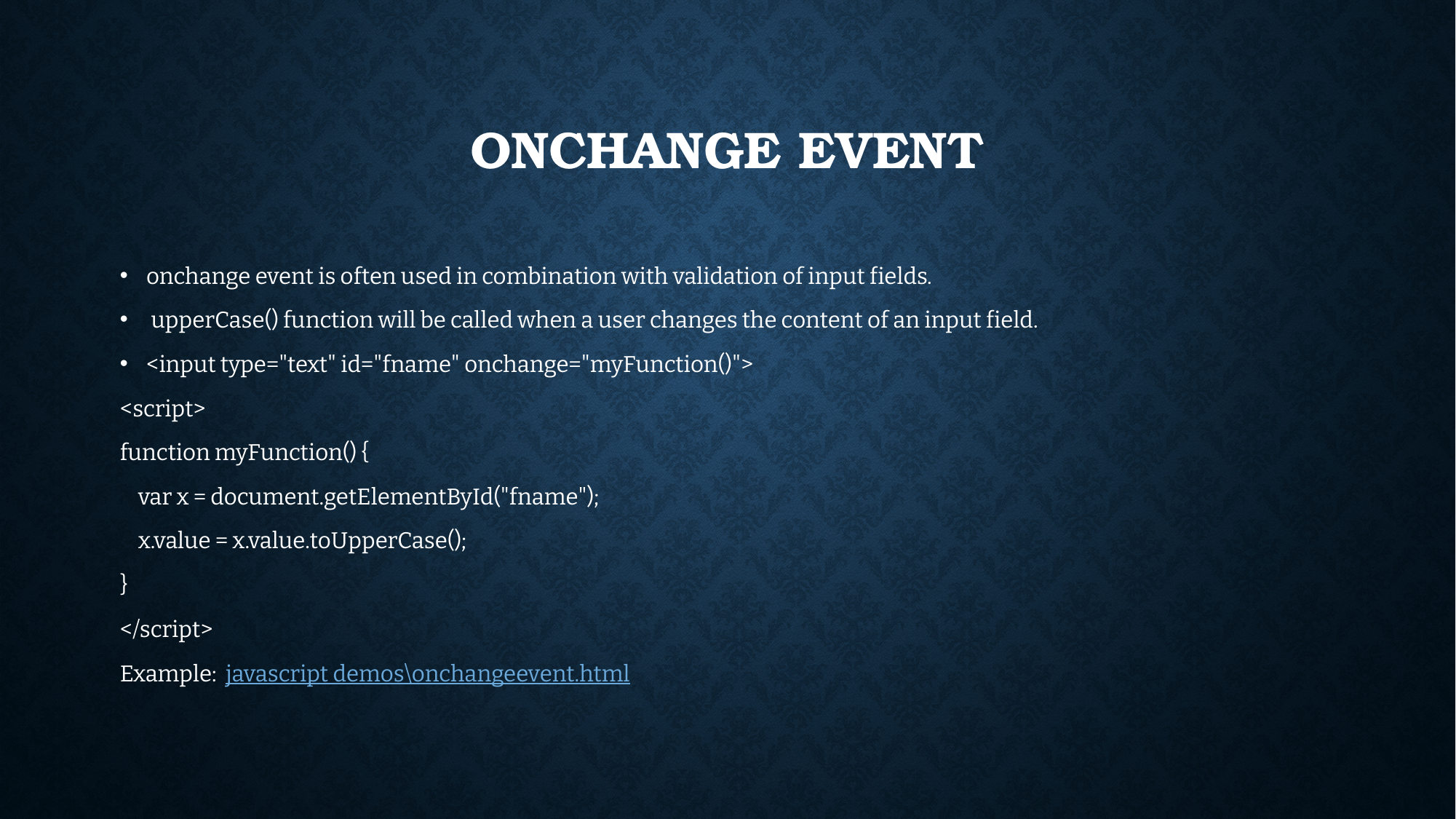

# onchange Event
onchange event is often used in combination with validation of input fields.
 upperCase() function will be called when a user changes the content of an input field.
<input type="text" id="fname" onchange="myFunction()">
<script>
function myFunction() {
    var x = document.getElementById("fname");
    x.value = x.value.toUpperCase();
}
</script>
Example:  javascript demos\onchangeevent.html